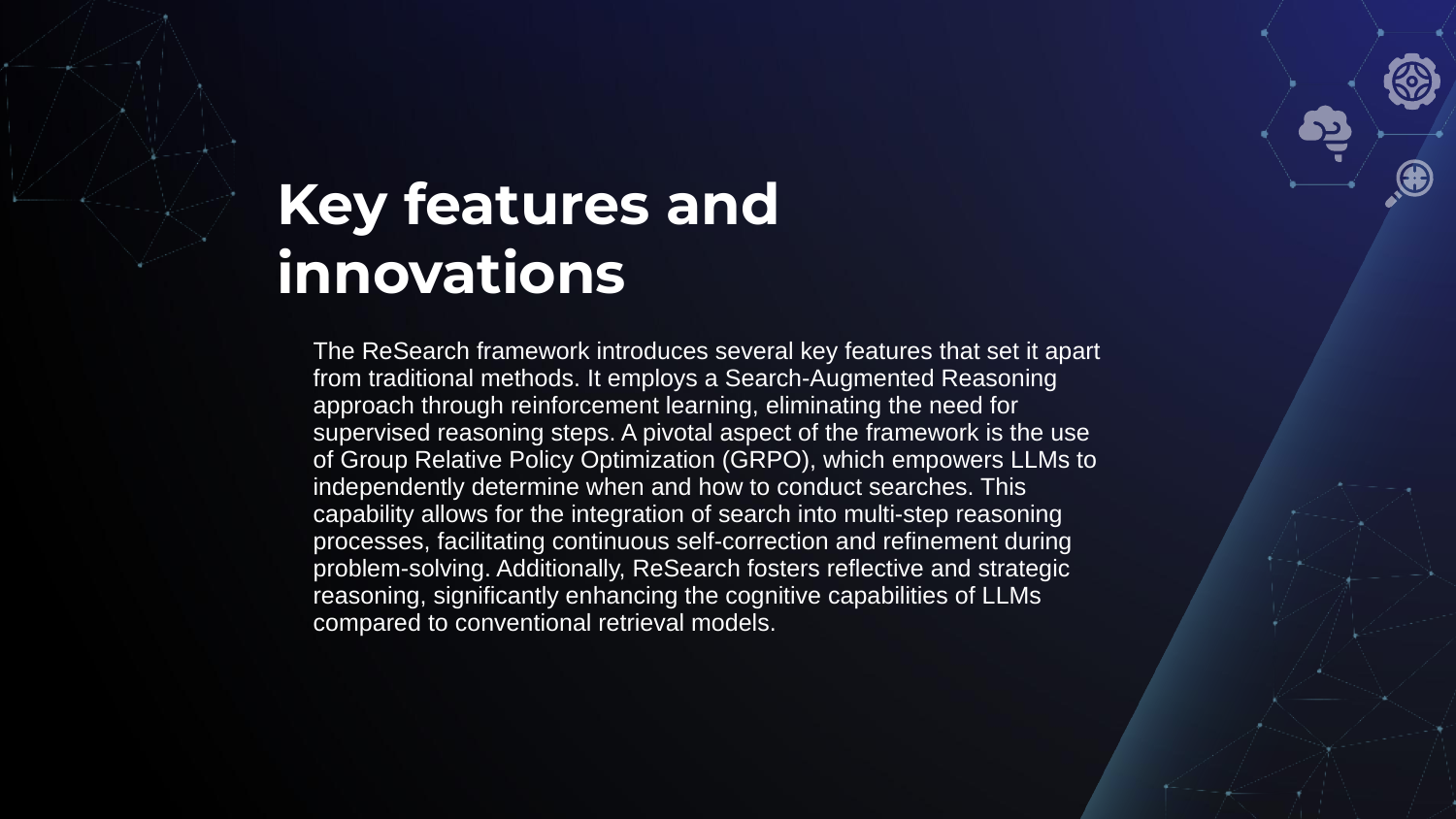

# Key features and innovations
The ReSearch framework introduces several key features that set it apart from traditional methods. It employs a Search-Augmented Reasoning approach through reinforcement learning, eliminating the need for supervised reasoning steps. A pivotal aspect of the framework is the use of Group Relative Policy Optimization (GRPO), which empowers LLMs to independently determine when and how to conduct searches. This capability allows for the integration of search into multi-step reasoning processes, facilitating continuous self-correction and refinement during problem-solving. Additionally, ReSearch fosters reflective and strategic reasoning, significantly enhancing the cognitive capabilities of LLMs compared to conventional retrieval models.